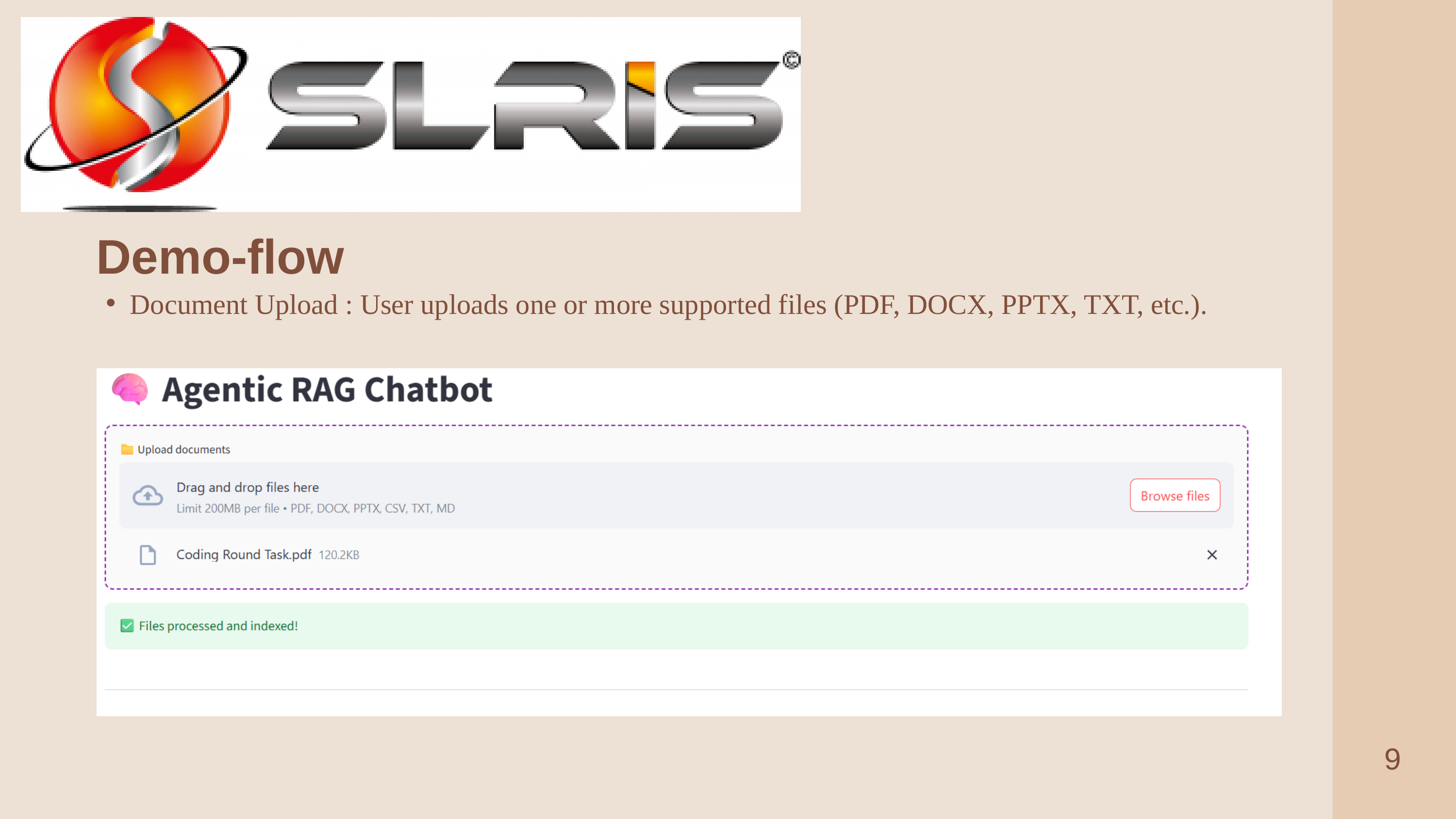

Demo-flow
Document Upload : User uploads one or more supported files (PDF, DOCX, PPTX, TXT, etc.).

9
2